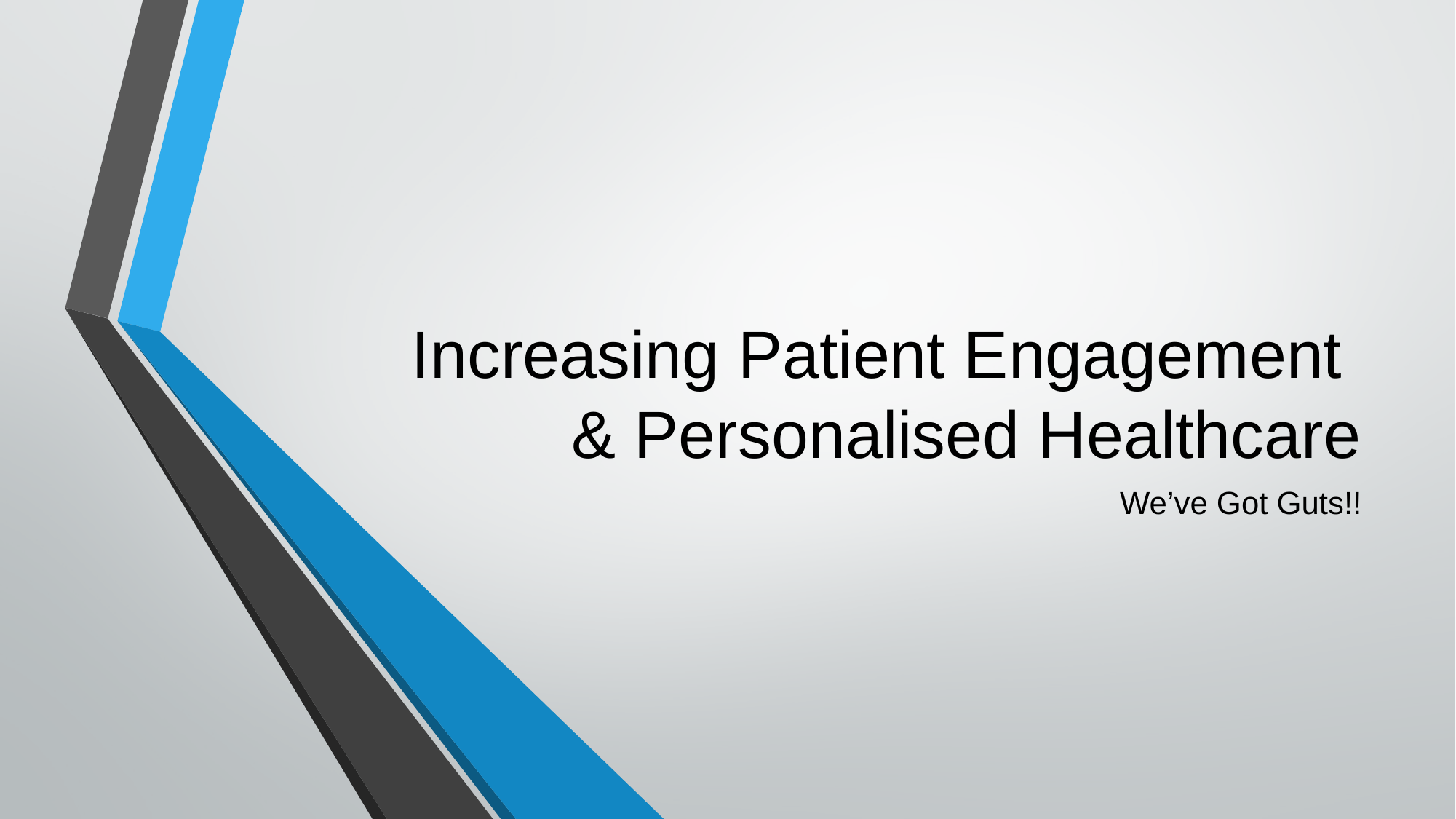

# Increasing Patient Engagement & Personalised Healthcare
We’ve Got Guts!!